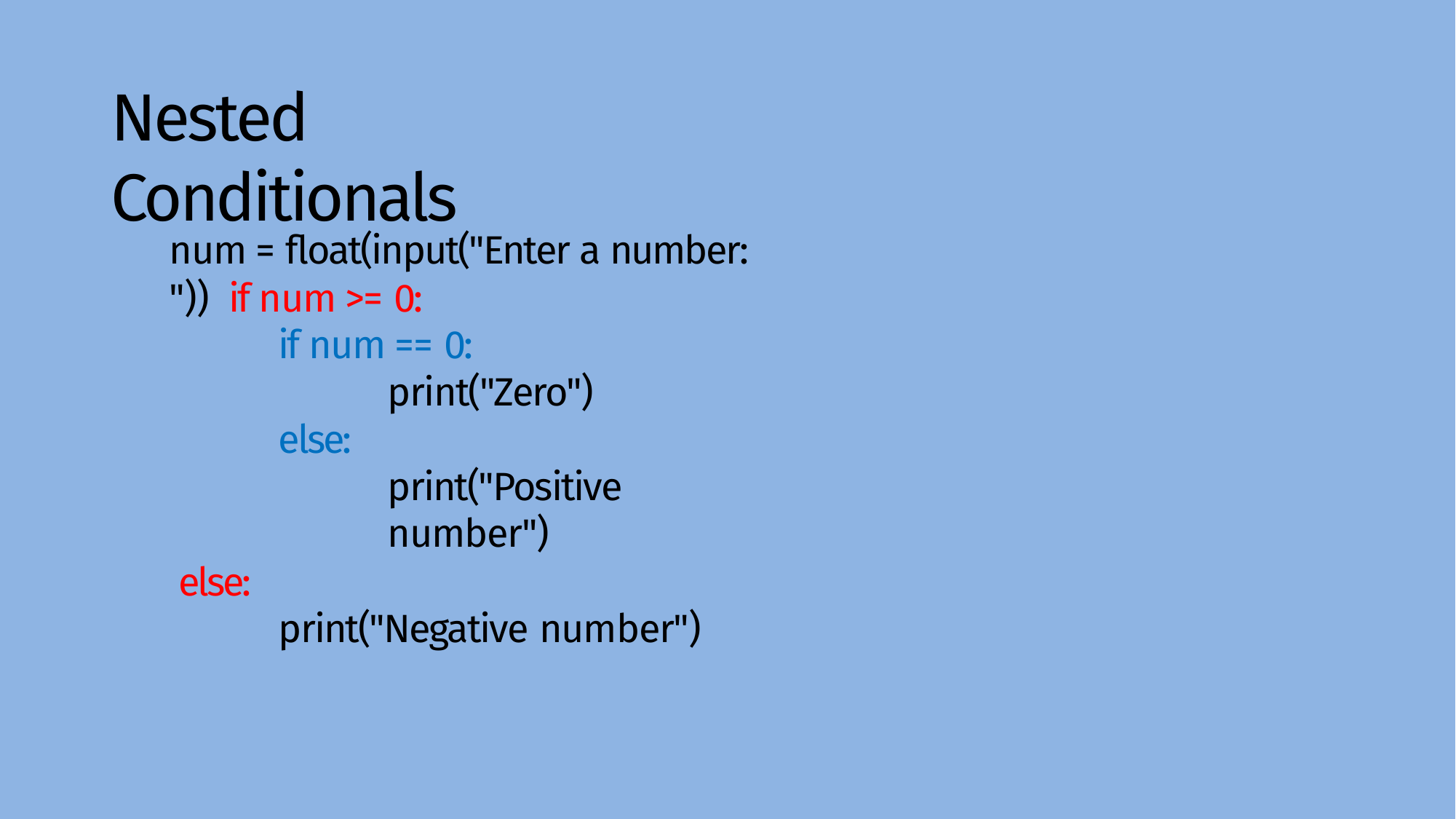

# Nested Conditionals
num = float(input("Enter a number: "))  if num >= 0:
if num == 0:
print("Zero")
else:
print("Positive number")
else:
print("Negative number")